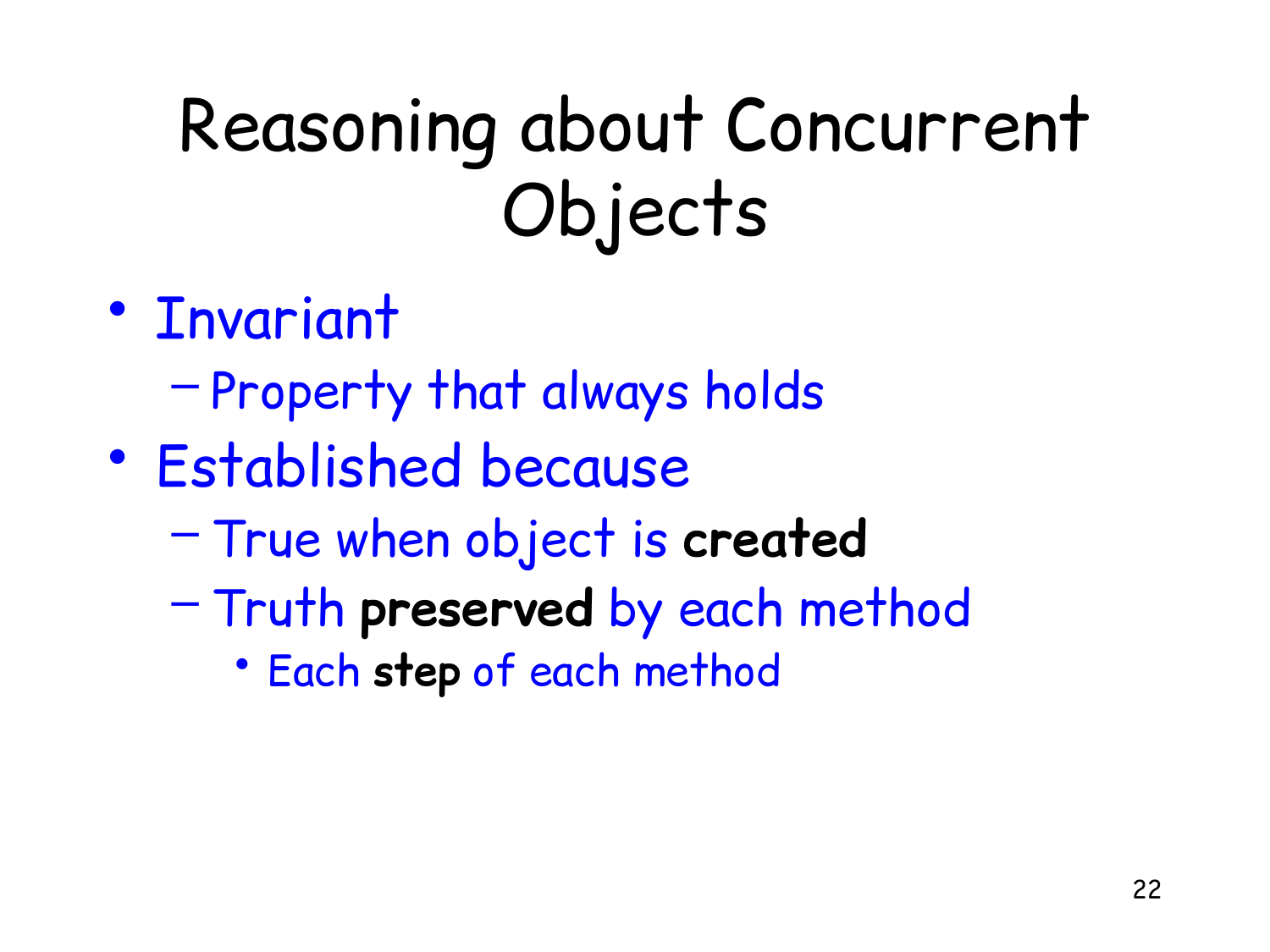

# Reasoning about Concurrent Objects
Invariant
Property that always holds
Established because
True when object is created
Truth preserved by each method
Each step of each method

22